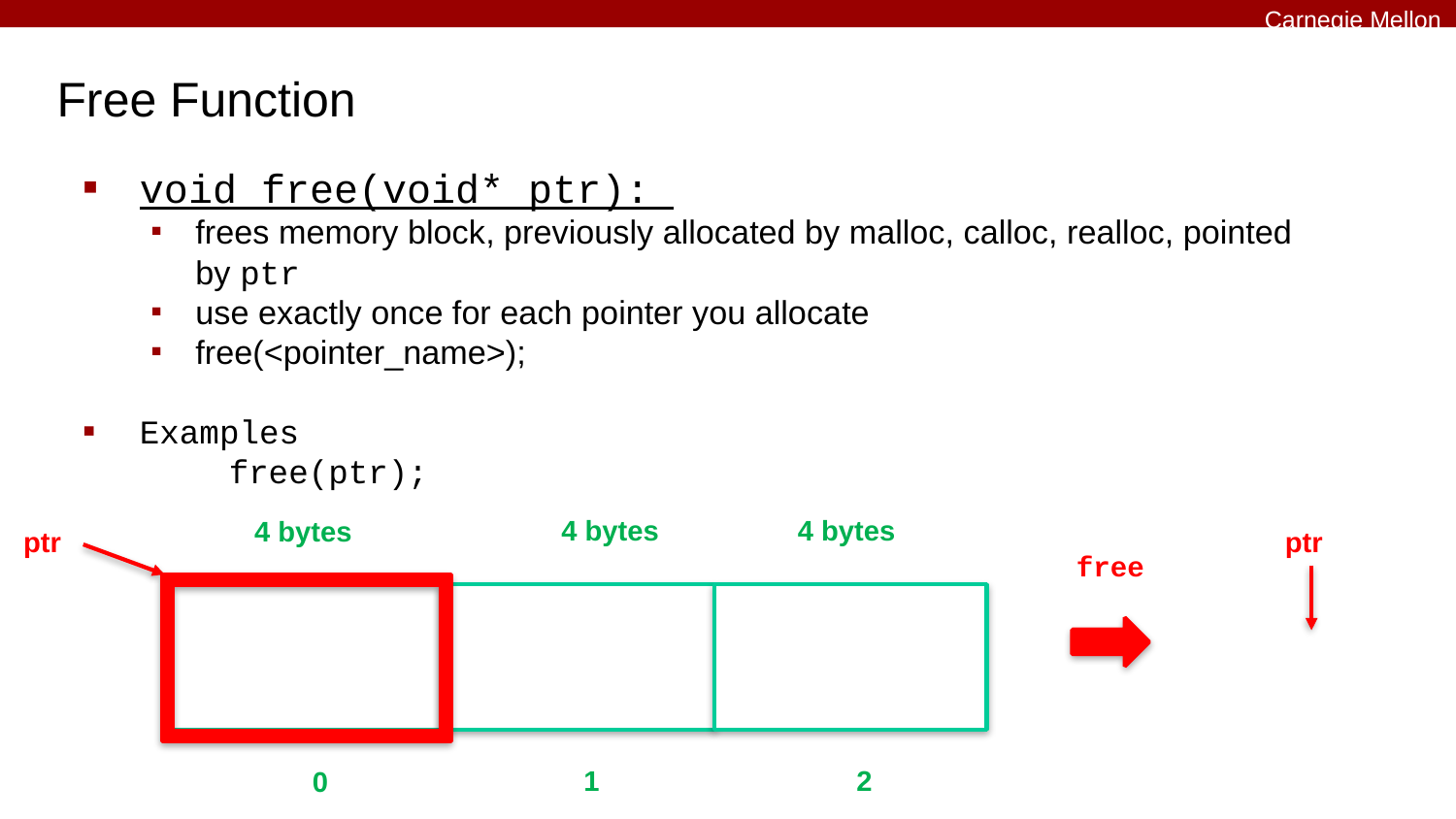

# Free Function
void free(void* ptr):
frees memory block, previously allocated by malloc, calloc, realloc, pointed by ptr
use exactly once for each pointer you allocate
free(<pointer_name>);

Examples
	free(ptr);

4 bytes
4 bytes
4 bytes
ptr

ptr
free

2
1
0